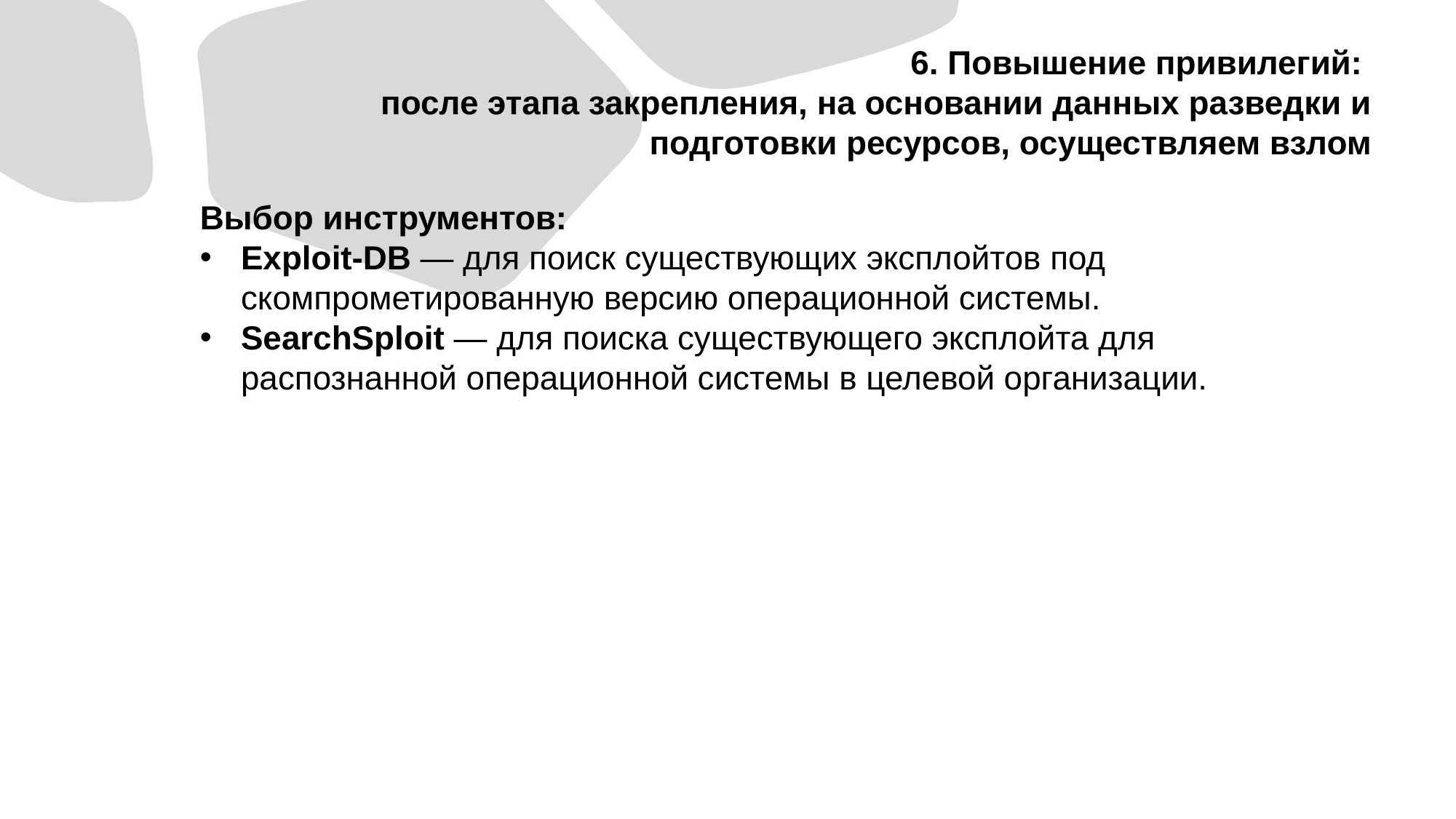

# 6. Повышение привилегий: после этапа закрепления, на основании данных разведки и
подготовки ресурсов, осуществляем взлом
Выбор инструментов:
Exploit-DB — для поиск существующих эксплойтов под скомпрометированную версию операционной системы.
SearchSploit — для поиска существующего эксплойта для распознанной операционной системы в целевой организации.